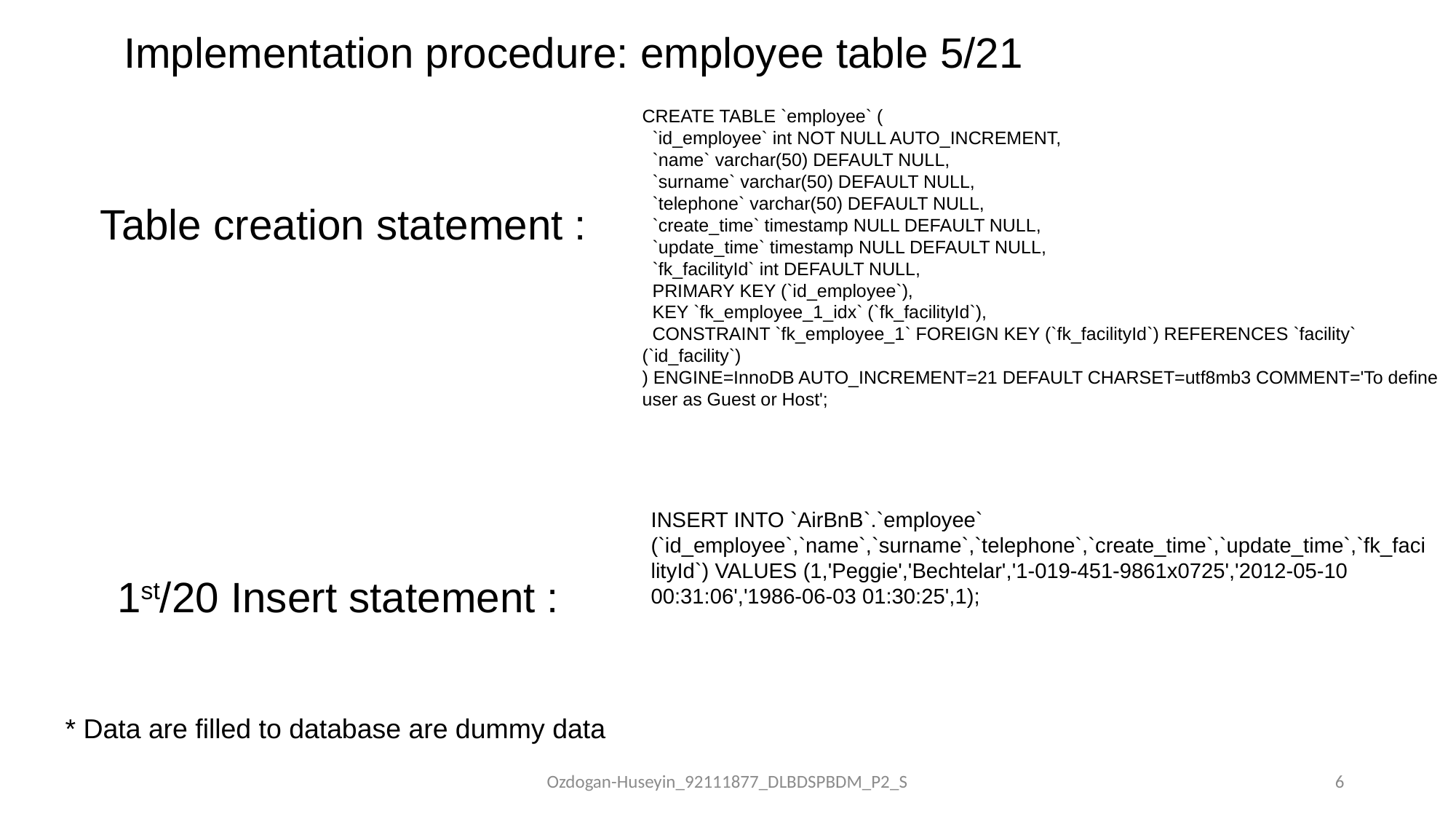

# Implementation procedure: employee table 5/21
CREATE TABLE `employee` (
  `id_employee` int NOT NULL AUTO_INCREMENT,
  `name` varchar(50) DEFAULT NULL,
  `surname` varchar(50) DEFAULT NULL,
  `telephone` varchar(50) DEFAULT NULL,
  `create_time` timestamp NULL DEFAULT NULL,
  `update_time` timestamp NULL DEFAULT NULL,
  `fk_facilityId` int DEFAULT NULL,
  PRIMARY KEY (`id_employee`),
  KEY `fk_employee_1_idx` (`fk_facilityId`),
  CONSTRAINT `fk_employee_1` FOREIGN KEY (`fk_facilityId`) REFERENCES `facility` (`id_facility`)
) ENGINE=InnoDB AUTO_INCREMENT=21 DEFAULT CHARSET=utf8mb3 COMMENT='To define user as Guest or Host';
Table creation statement :
INSERT INTO `AirBnB`.`employee` (`id_employee`,`name`,`surname`,`telephone`,`create_time`,`update_time`,`fk_facilityId`) VALUES (1,'Peggie','Bechtelar','1-019-451-9861x0725','2012-05-10 00:31:06','1986-06-03 01:30:25',1);

1st/20 Insert statement :
* Data are filled to database are dummy data
Ozdogan-Huseyin_92111877_DLBDSPBDM_P2_S
6